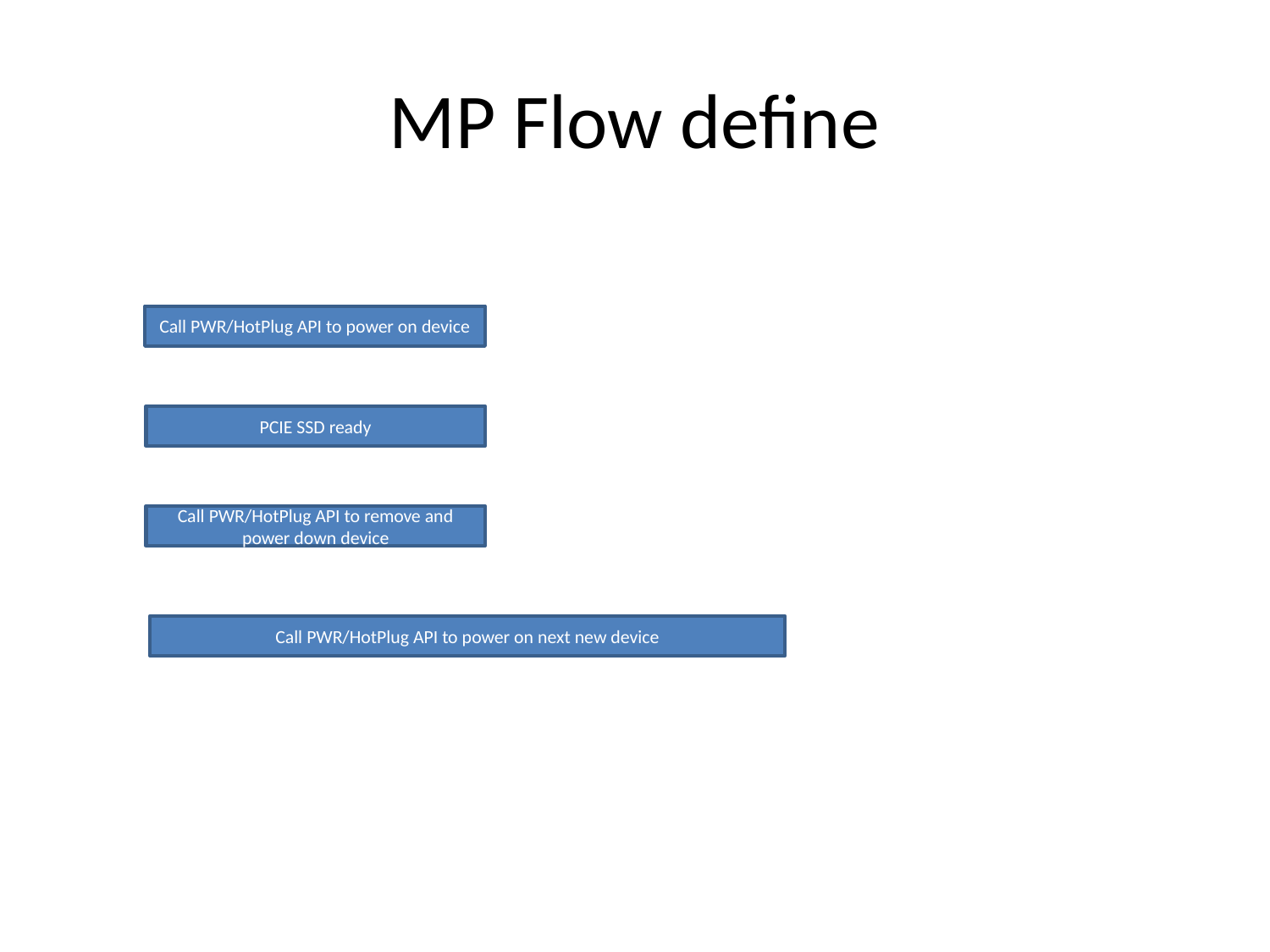

# MP Flow define

Call PWR/HotPlug API to power on device
PCIE SSD ready
Call PWR/HotPlug API to remove and power down device
Call PWR/HotPlug API to power on next new device